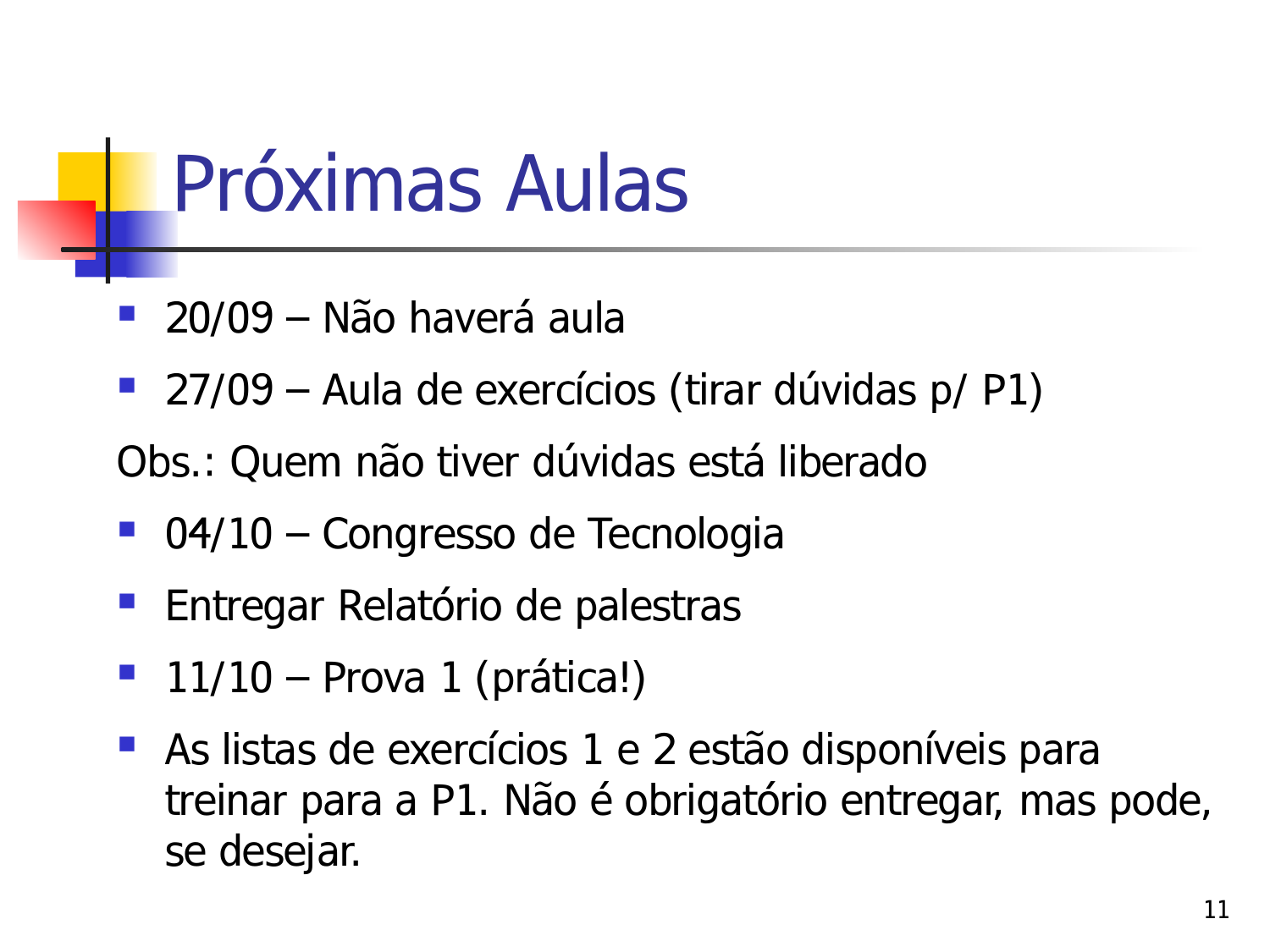

# Próximas Aulas
20/09 – Não haverá aula
27/09 – Aula de exercícios (tirar dúvidas p/ P1)
Obs.: Quem não tiver dúvidas está liberado
04/10 – Congresso de Tecnologia
Entregar Relatório de palestras
11/10 – Prova 1 (prática!)
As listas de exercícios 1 e 2 estão disponíveis para treinar para a P1. Não é obrigatório entregar, mas pode, se desejar.

11